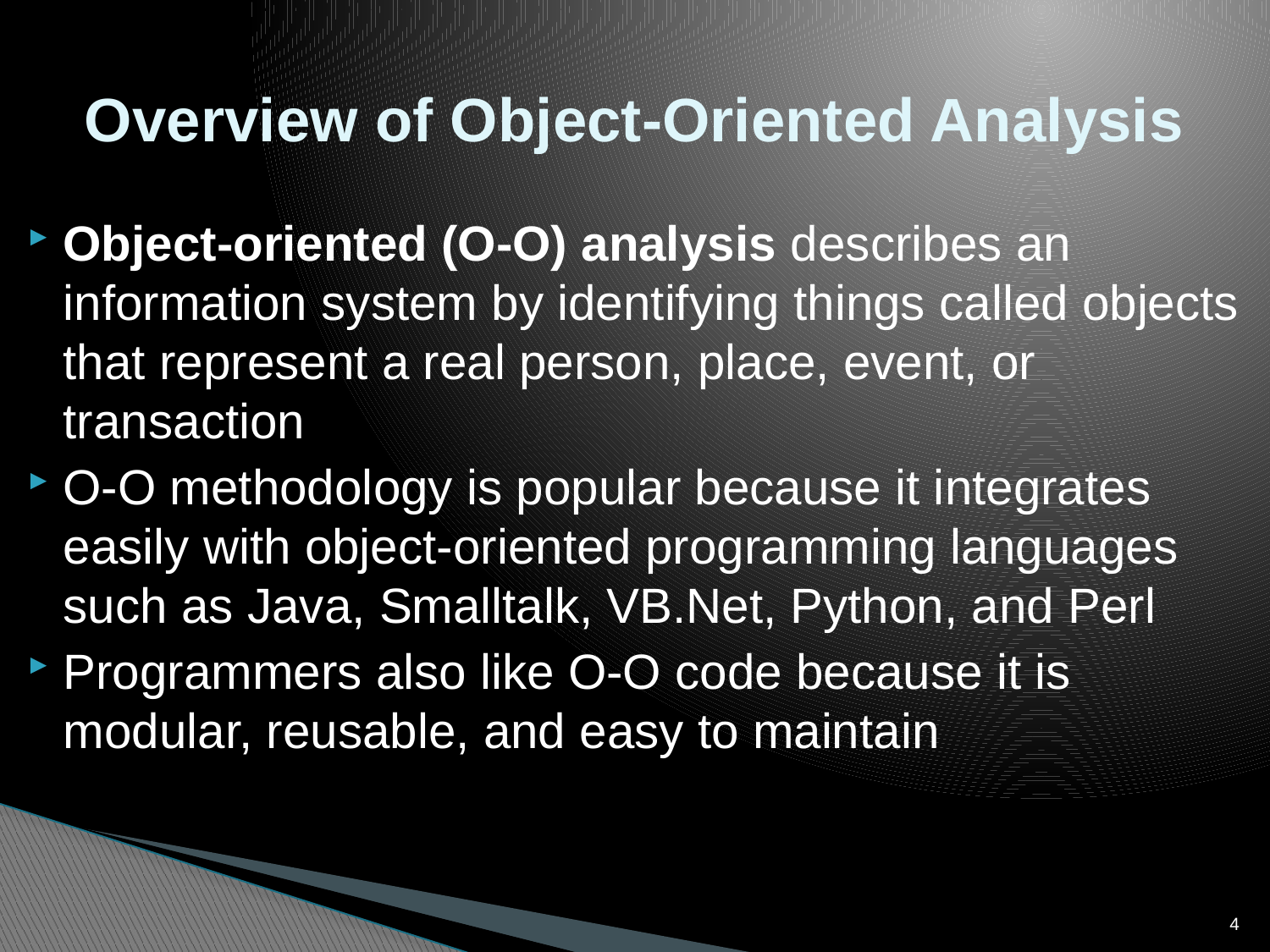

# Overview of Object-Oriented Analysis
Object-oriented (O-O) analysis describes an information system by identifying things called objects that represent a real person, place, event, or transaction
O-O methodology is popular because it integrates easily with object-oriented programming languages such as Java, Smalltalk, VB.Net, Python, and Perl
Programmers also like O-O code because it is modular, reusable, and easy to maintain

4